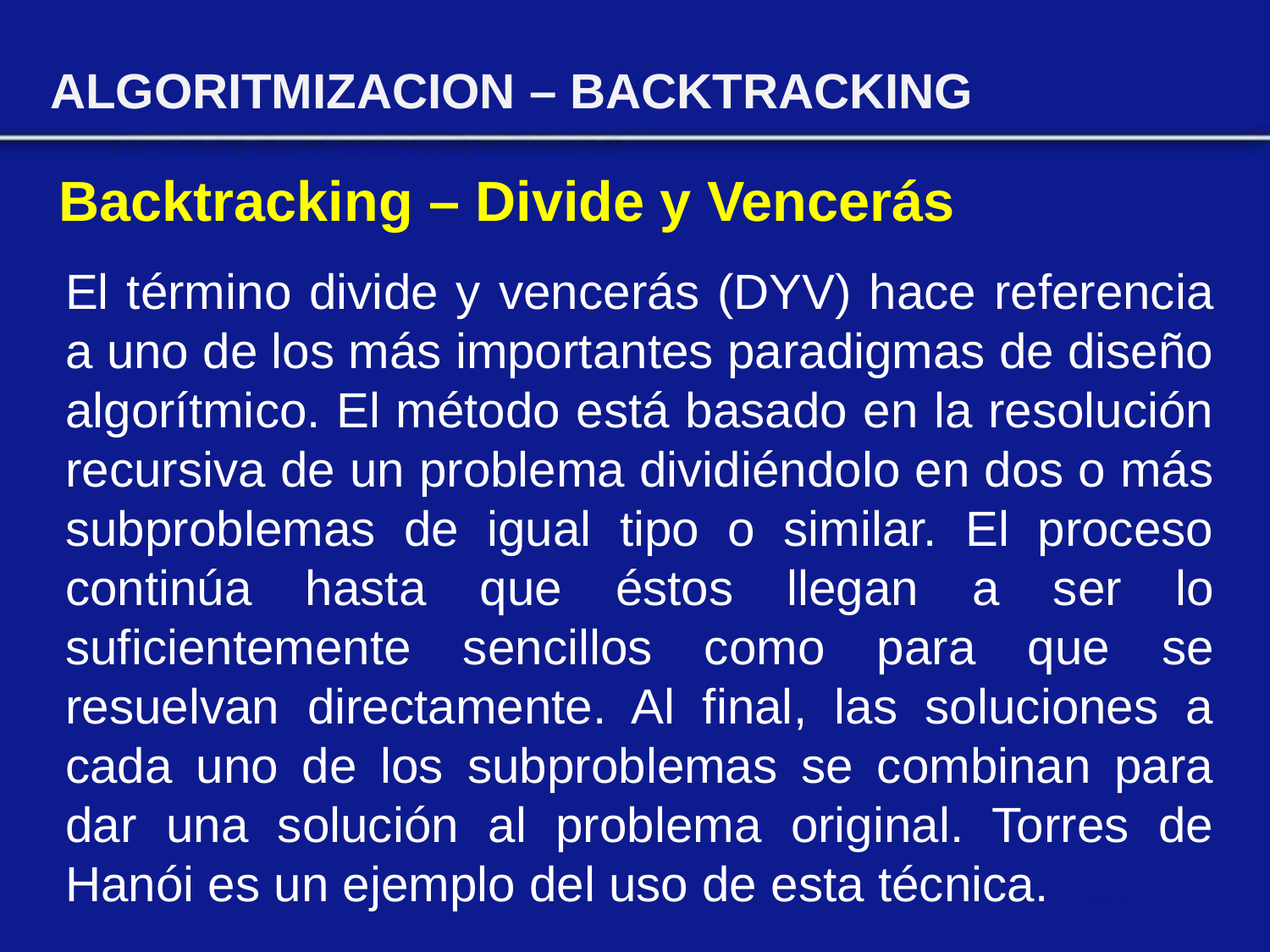

ALGORITMIZACION – BACKTRACKING
Backtracking – Divide y Vencerás
El término divide y vencerás (DYV) hace referencia a uno de los más importantes paradigmas de diseño algorítmico. El método está basado en la resolución recursiva de un problema dividiéndolo en dos o más subproblemas de igual tipo o similar. El proceso continúa hasta que éstos llegan a ser lo suficientemente sencillos como para que se resuelvan directamente. Al final, las soluciones a cada uno de los subproblemas se combinan para dar una solución al problema original. Torres de Hanói es un ejemplo del uso de esta técnica.